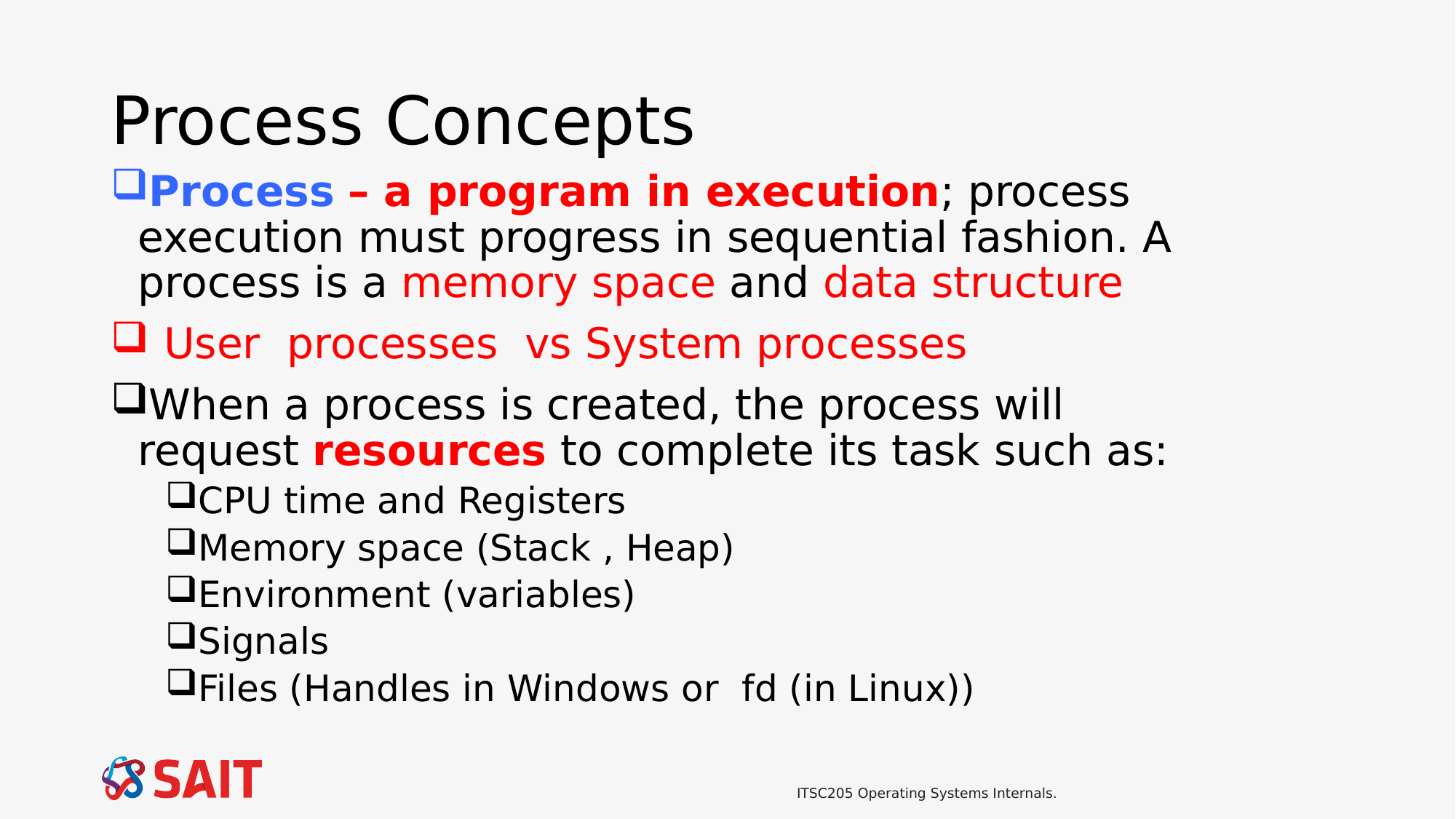

# Process Concepts
Process – a program in execution; process execution must progress in sequential fashion. A process is a memory space and data structure
 User  processes  vs System processes
When a process is created, the process will request resources to complete its task such as:
CPU time and Registers
Memory space (Stack , Heap)
Environment (variables)
Signals
Files (Handles in Windows or  fd (in Linux))

ITSC205 Operating Systems Internals.